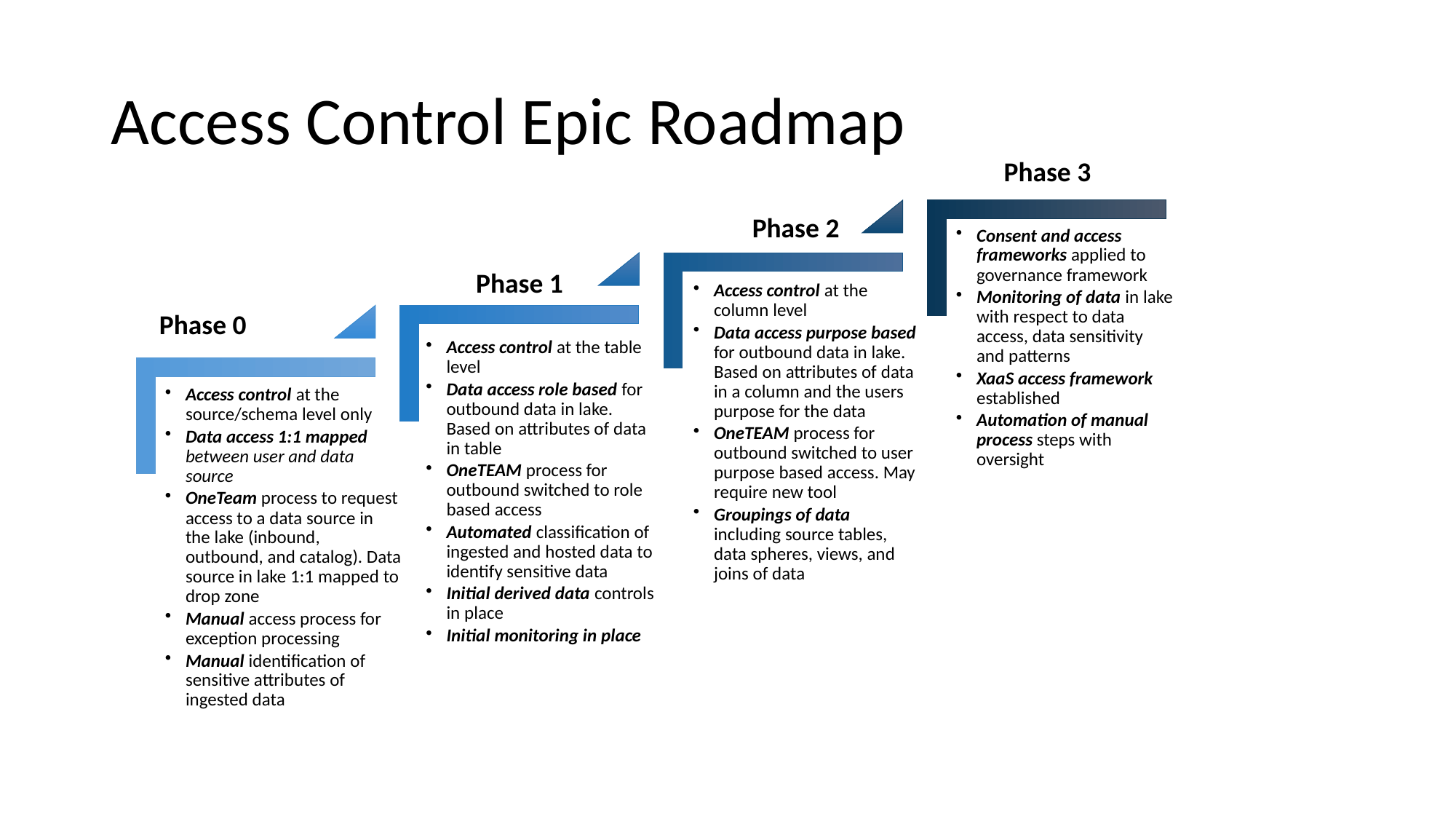

# Access Control Epic Roadmap
Phase 3
Phase 2
Phase 1
Phase 0

Access control at the source/schema level only
Data access 1:1 mapped between user and data source
OneTeam process to request access to a data source in the lake (inbound, outbound, and catalog). Data source in lake 1:1 mapped to drop zone
Manual access process for exception processing
Manual identification of sensitive attributes of ingested data

Access control at the table level
Data access role based for outbound data in lake. Based on attributes of data in table
OneTEAM process for outbound switched to role based access
Automated classification of ingested and hosted data to identify sensitive data
Initial derived data controls in place
Initial monitoring in place
Consent and access frameworks applied to governance framework
Monitoring of data in lake with respect to data access, data sensitivity and patterns
XaaS access framework established
Automation of manual process steps with oversight
Access control at the column level
Data access purpose based for outbound data in lake. Based on attributes of data in a column and the users purpose for the data
OneTEAM process for outbound switched to user purpose based access. May require new tool
Groupings of data including source tables, data spheres, views, and joins of data